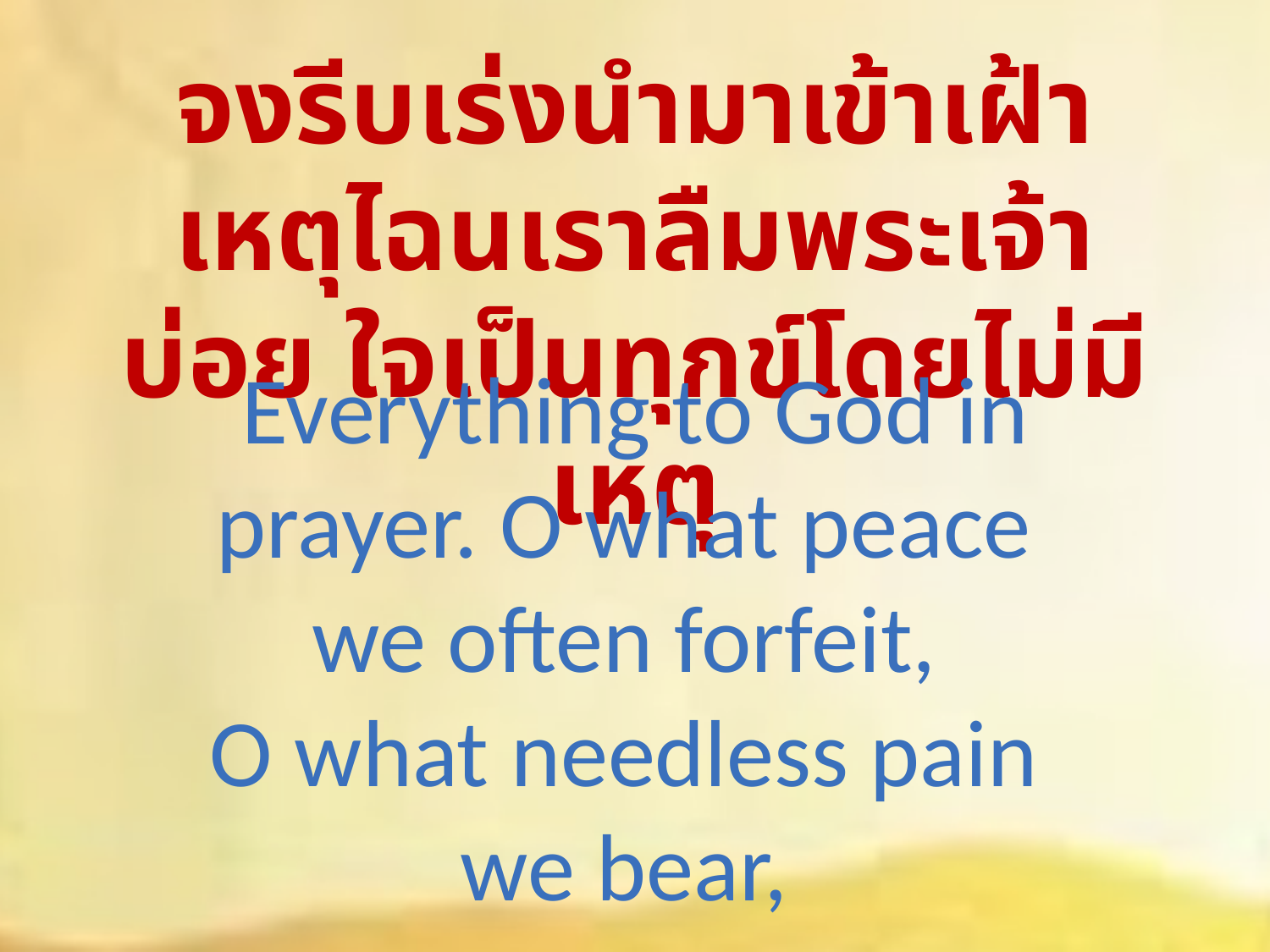

จงรีบเร่งนำมาเข้าเฝ้า เหตุไฉนเราลืมพระเจ้าบ่อย ใจเป็นทุกข์โดยไม่มีเหตุ
Everything to God in prayer. O what peace
we often forfeit,
O what needless pain
we bear,